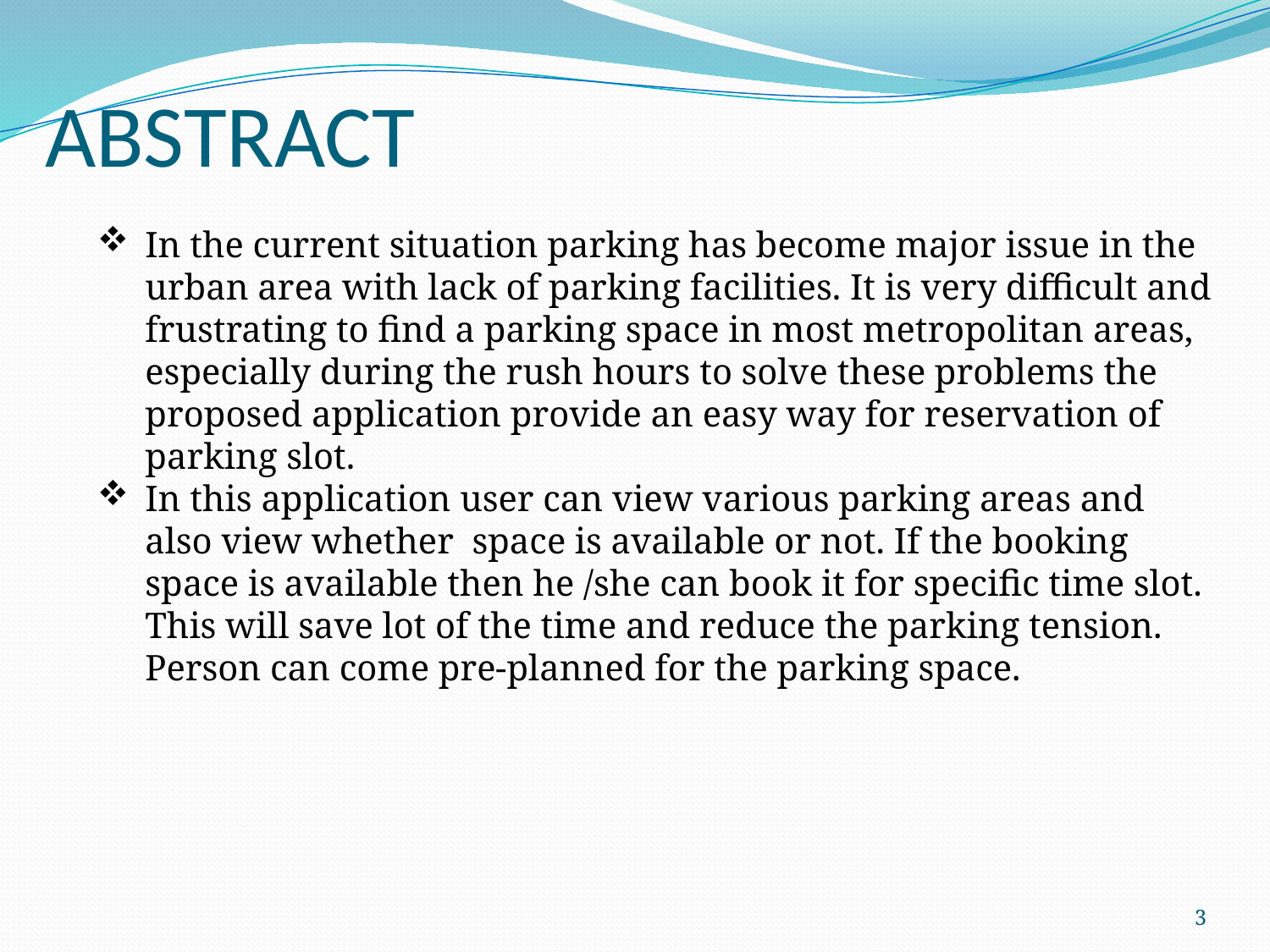

# ABSTRACT
In the current situation parking has become major issue in the urban area with lack of parking facilities. It is very difficult and frustrating to find a parking space in most metropolitan areas, especially during the rush hours to solve these problems the proposed application provide an easy way for reservation of parking slot.
In this application user can view various parking areas and also view whether  space is available or not. If the booking space is available then he /she can book it for specific time slot. This will save lot of the time and reduce the parking tension. Person can come pre-planned for the parking space.
3